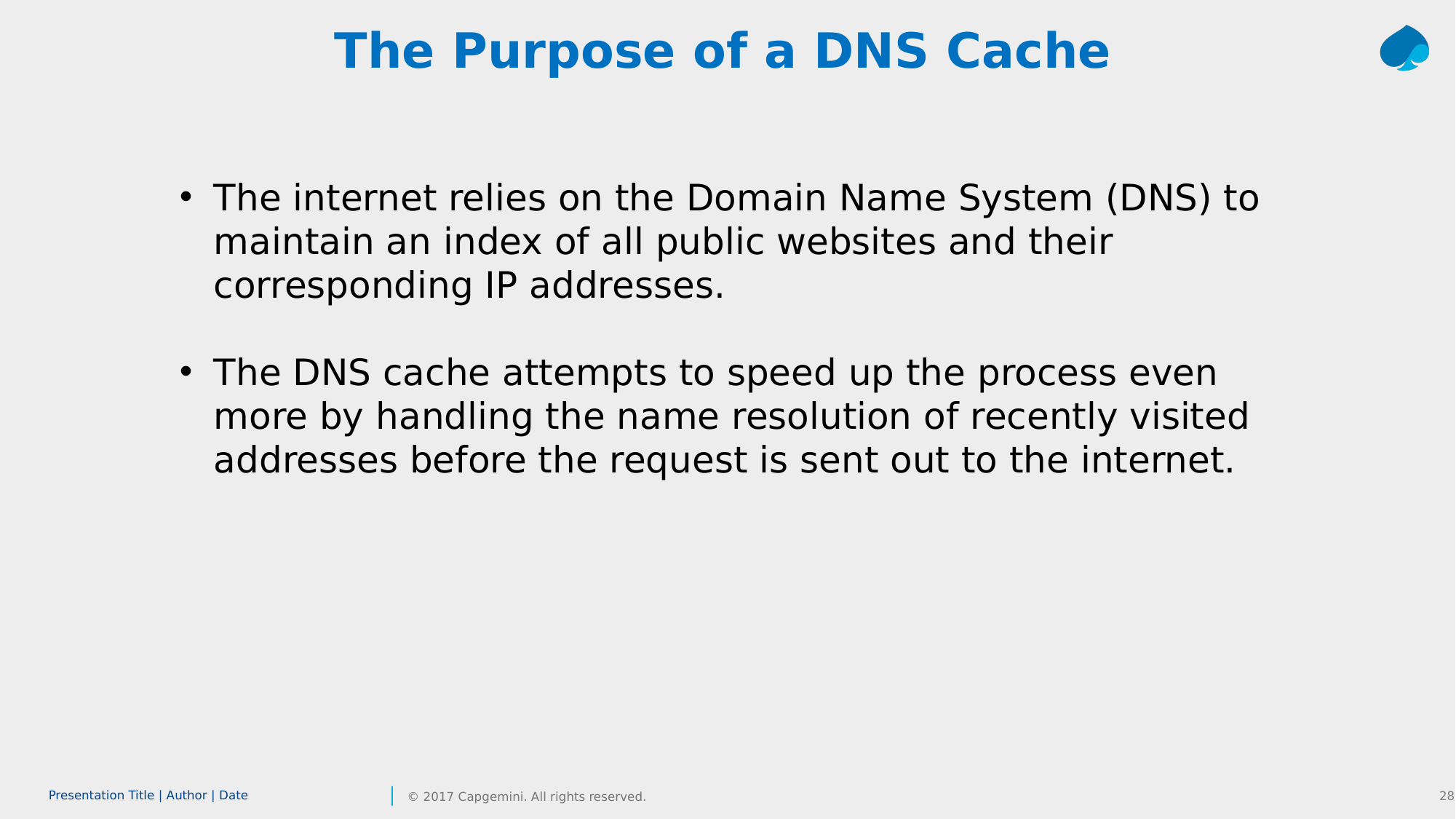

The Purpose of a DNS Cache
The internet relies on the Domain Name System (DNS) to maintain an index of all public websites and their corresponding IP addresses.

The DNS cache attempts to speed up the process even more by handling the name resolution of recently visited addresses before the request is sent out to the internet.